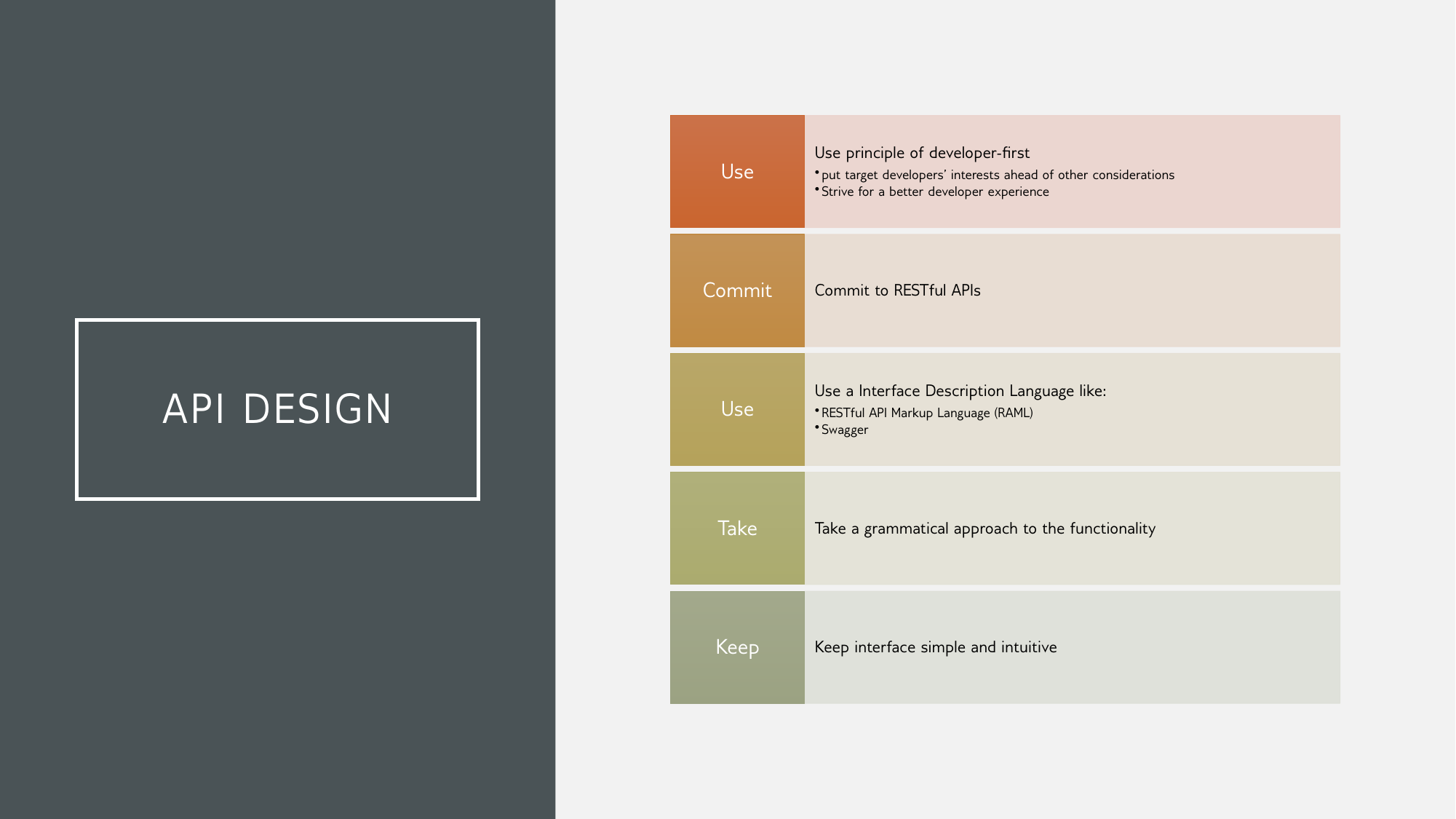

Use principle of developer-first
put target developers’ interests ahead of other considerations
Strive for a better developer experience
Use
Commit to RESTful APIs
Commit
Use a Interface Description Language like:
RESTful API Markup Language (RAML)
Swagger
Use
Take a grammatical approach to the functionality
Take
Keep interface simple and intuitive
Keep
# API Design